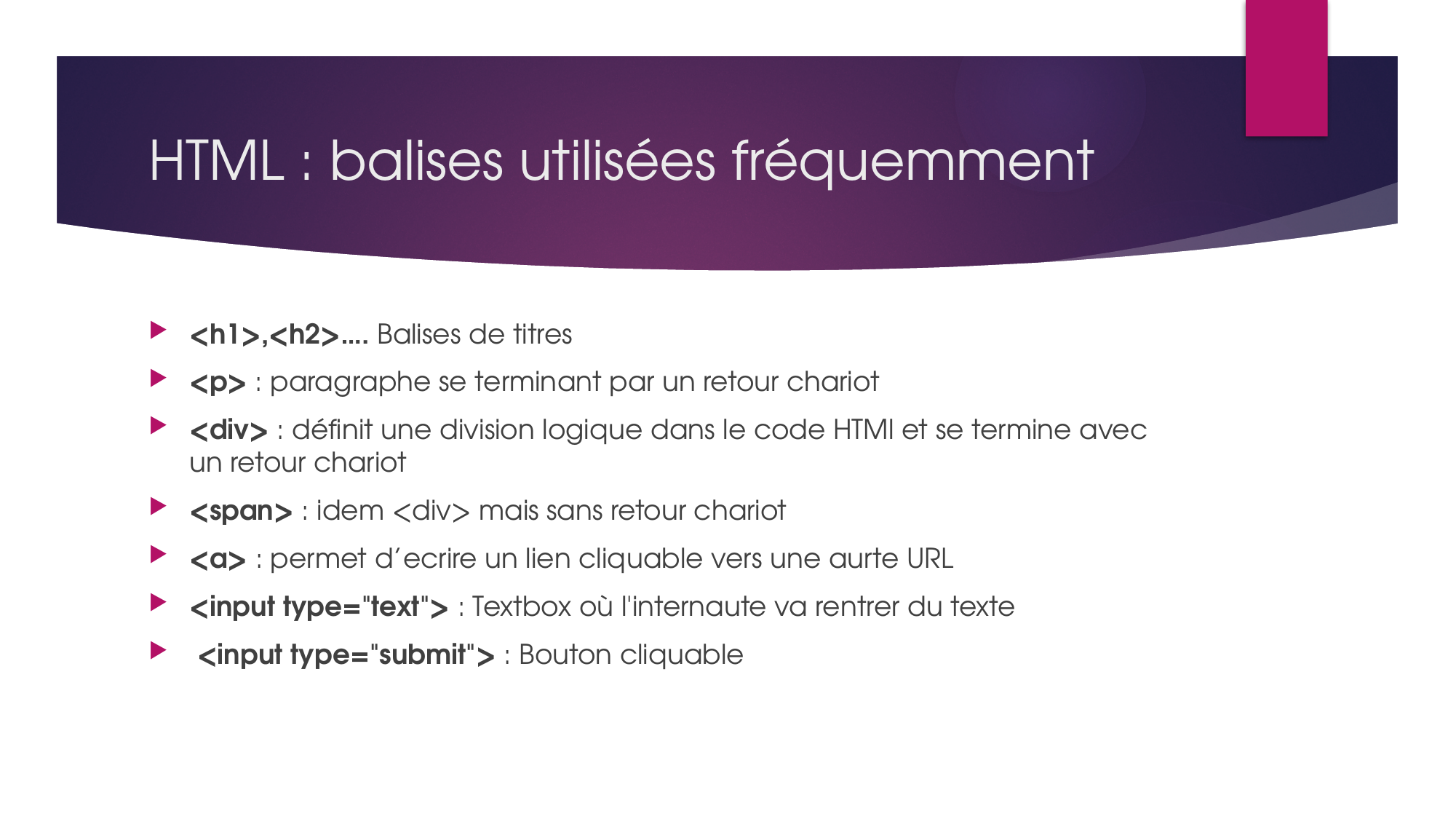

# HTML : balises utilisées fréquemment
<h1>,<h2>…. Balises de titres
<p> : paragraphe se terminant par un retour chariot
<div> : définit une division logique dans le code HTMl et se termine avec un retour chariot
<span> : idem <div> mais sans retour chariot
<a> : permet d’ecrire un lien cliquable vers une aurte URL
<input type="text"> : Textbox où l'internaute va rentrer du texte
 <input type="submit"> : Bouton cliquable